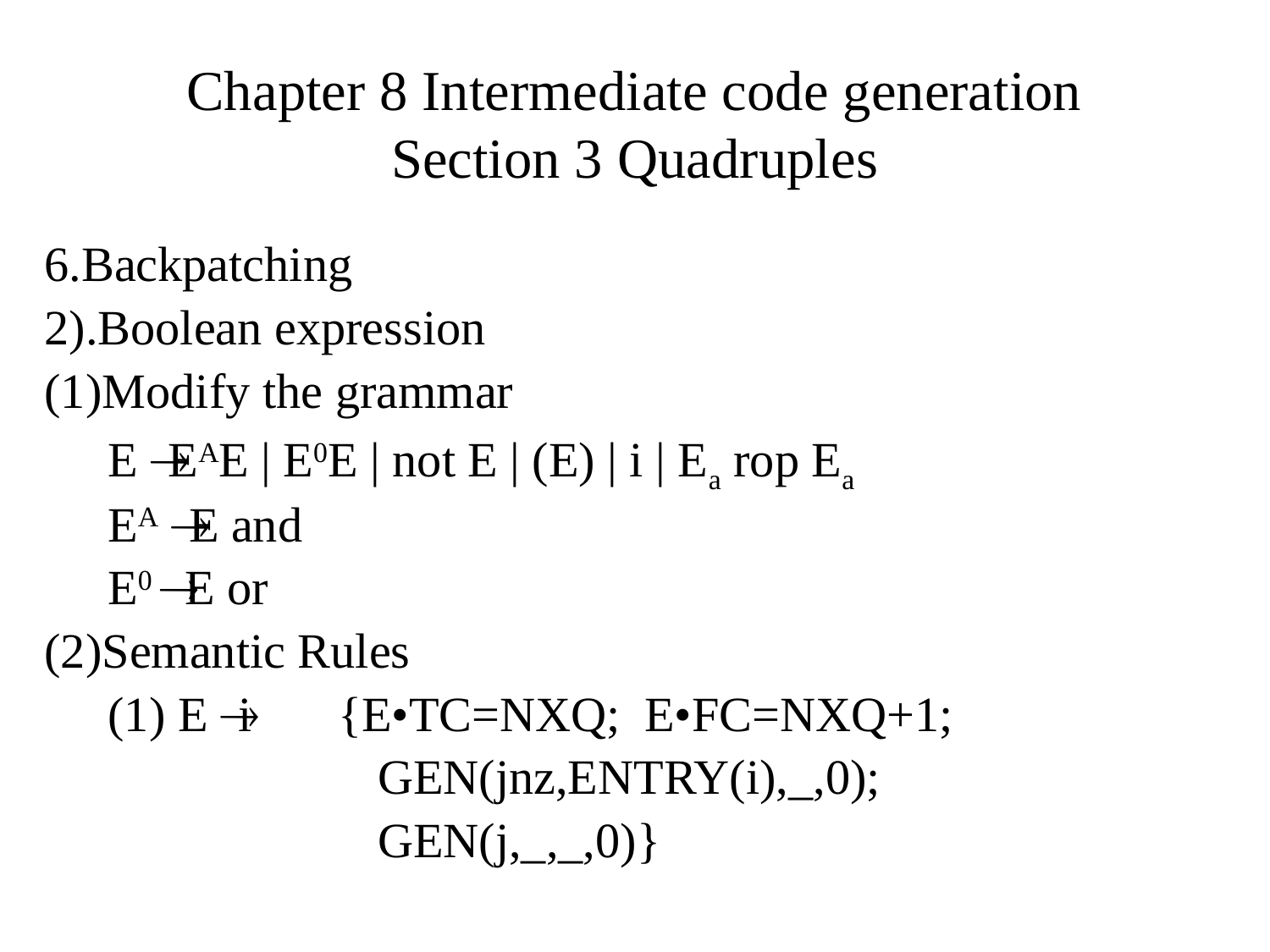

# Chapter 8 Intermediate code generation Section 3 Quadruples
6.Backpatching
2).Boolean expression
(1)Modify the grammar
E →EAE | E0E | not E | (E) | i | Ea rop Ea
EA →E and
E0 → E or
(2)Semantic Rules
(1) E →i       {E•TC=NXQ;  E•FC=NXQ+1;
                      GEN(jnz,ENTRY(i),_,0);
                      GEN(j,_,_,0)}